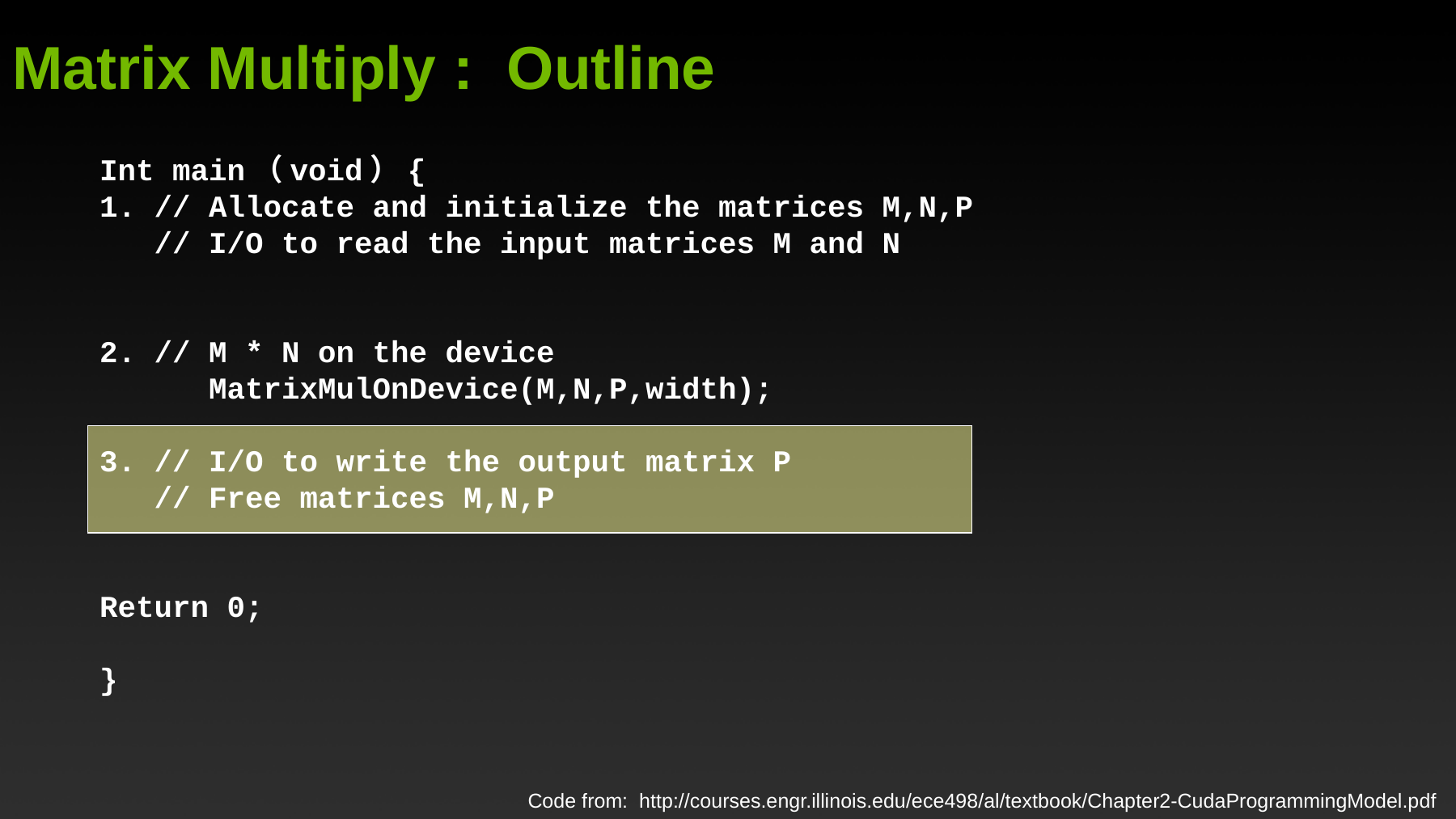

Matrix Multiply :  Outline
Int main（void）{
1. // Allocate and initialize the matrices M,N,P
   // I/O to read the input matrices M and N

2. // M * N on the device
      MatrixMulOnDevice(M,N,P,width);

3. // I/O to write the output matrix P
   // Free matrices M,N,P

Return 0;

}

Code from:  http://courses.engr.illinois.edu/ece498/al/textbook/Chapter2-CudaProgrammingModel.pdf